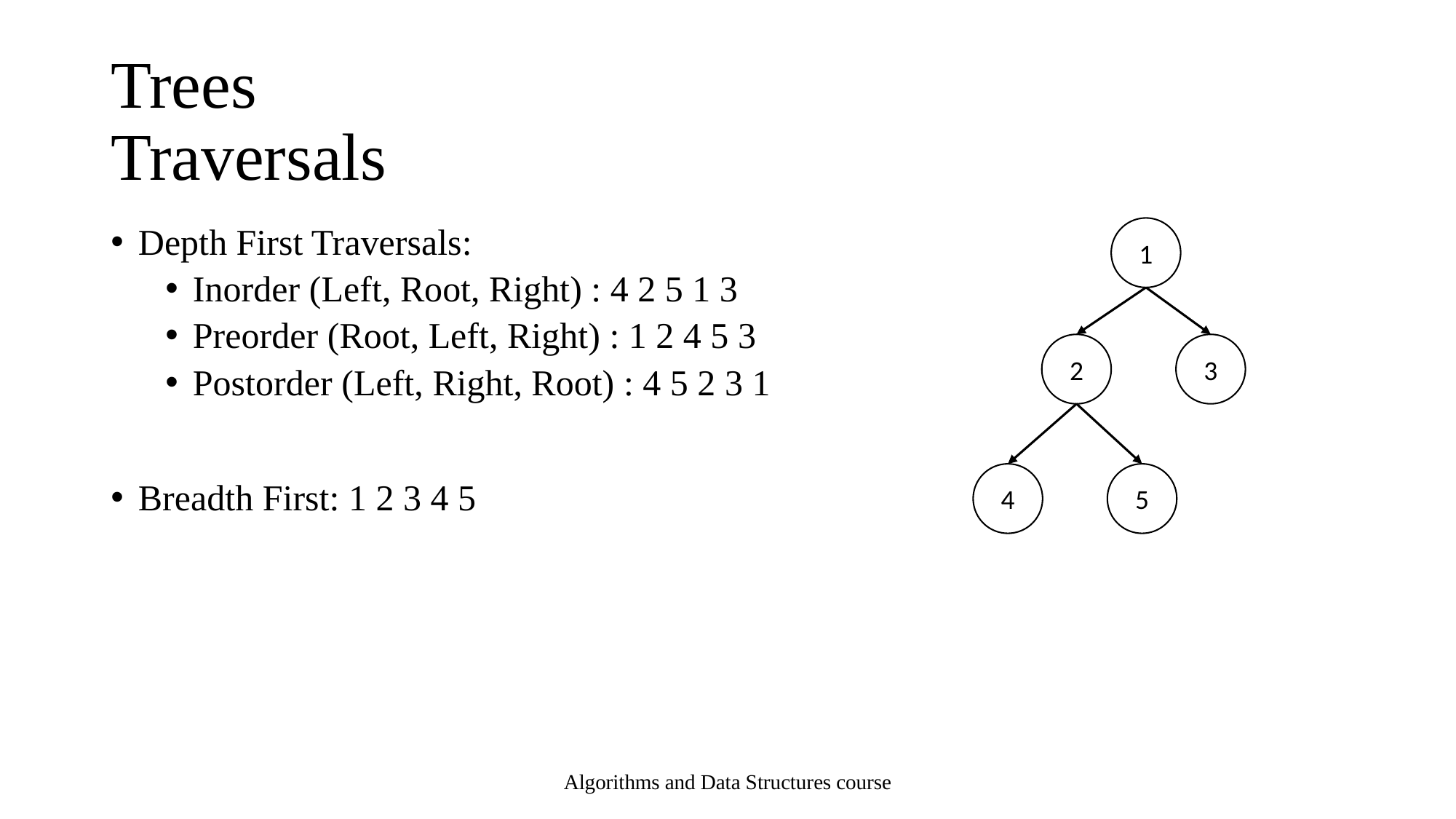

# Trees Traversals
Depth First Traversals:
Inorder (Left, Root, Right) : 4 2 5 1 3
Preorder (Root, Left, Right) : 1 2 4 5 3
Postorder (Left, Right, Root) : 4 5 2 3 1

Breadth First: 1 2 3 4 5
1
2
3
4
5
Algorithms and Data Structures course